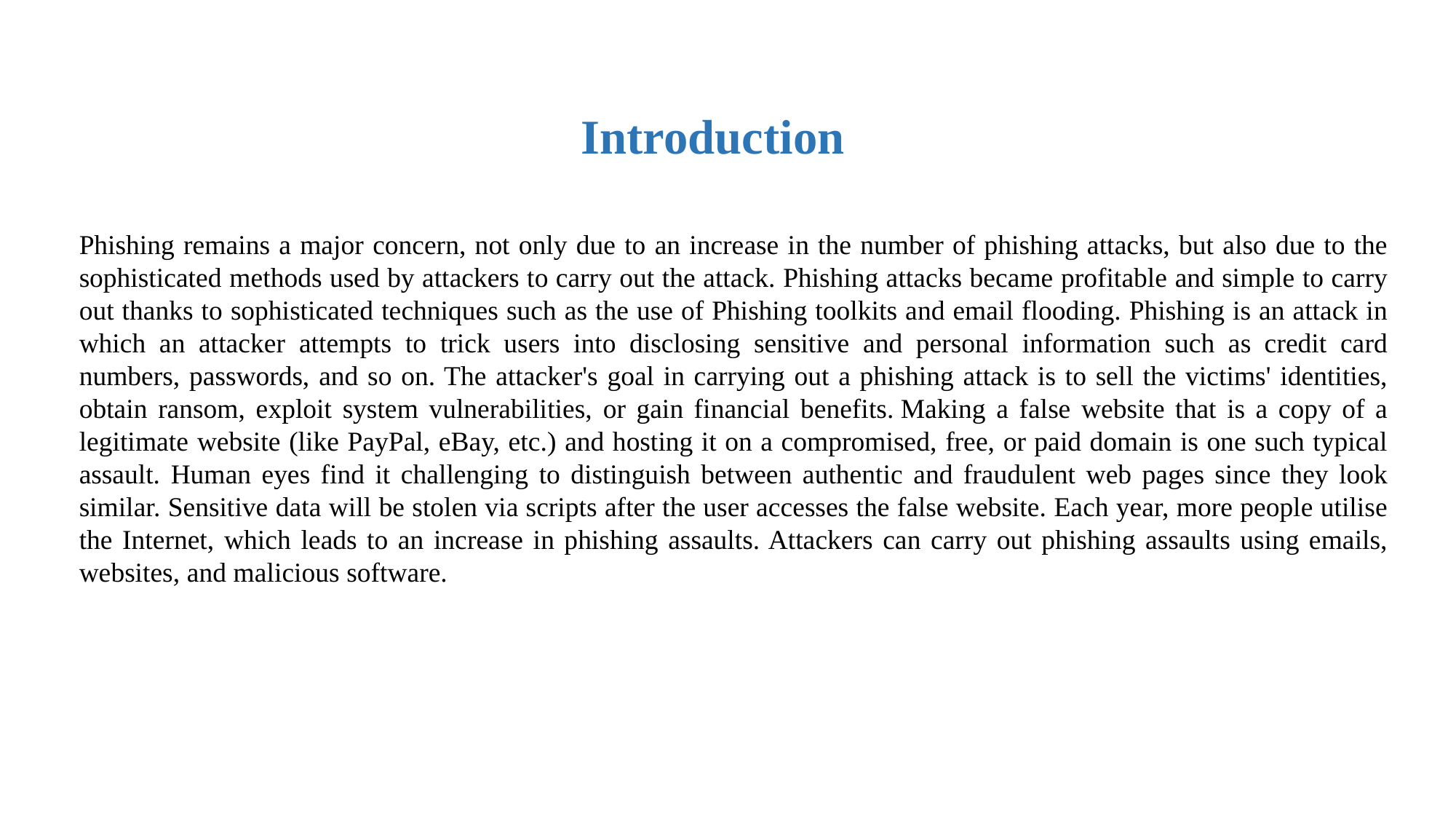

Introduction
Phishing remains a major concern, not only due to an increase in the number of phishing attacks, but also due to the sophisticated methods used by attackers to carry out the attack. Phishing attacks became profitable and simple to carry out thanks to sophisticated techniques such as the use of Phishing toolkits and email flooding. Phishing is an attack in which an attacker attempts to trick users into disclosing sensitive and personal information such as credit card numbers, passwords, and so on. The attacker's goal in carrying out a phishing attack is to sell the victims' identities, obtain ransom, exploit system vulnerabilities, or gain financial benefits. Making a false website that is a copy of a legitimate website (like PayPal, eBay, etc.) and hosting it on a compromised, free, or paid domain is one such typical assault. Human eyes find it challenging to distinguish between authentic and fraudulent web pages since they look similar. Sensitive data will be stolen via scripts after the user accesses the false website. Each year, more people utilise the Internet, which leads to an increase in phishing assaults. Attackers can carry out phishing assaults using emails, websites, and malicious software.